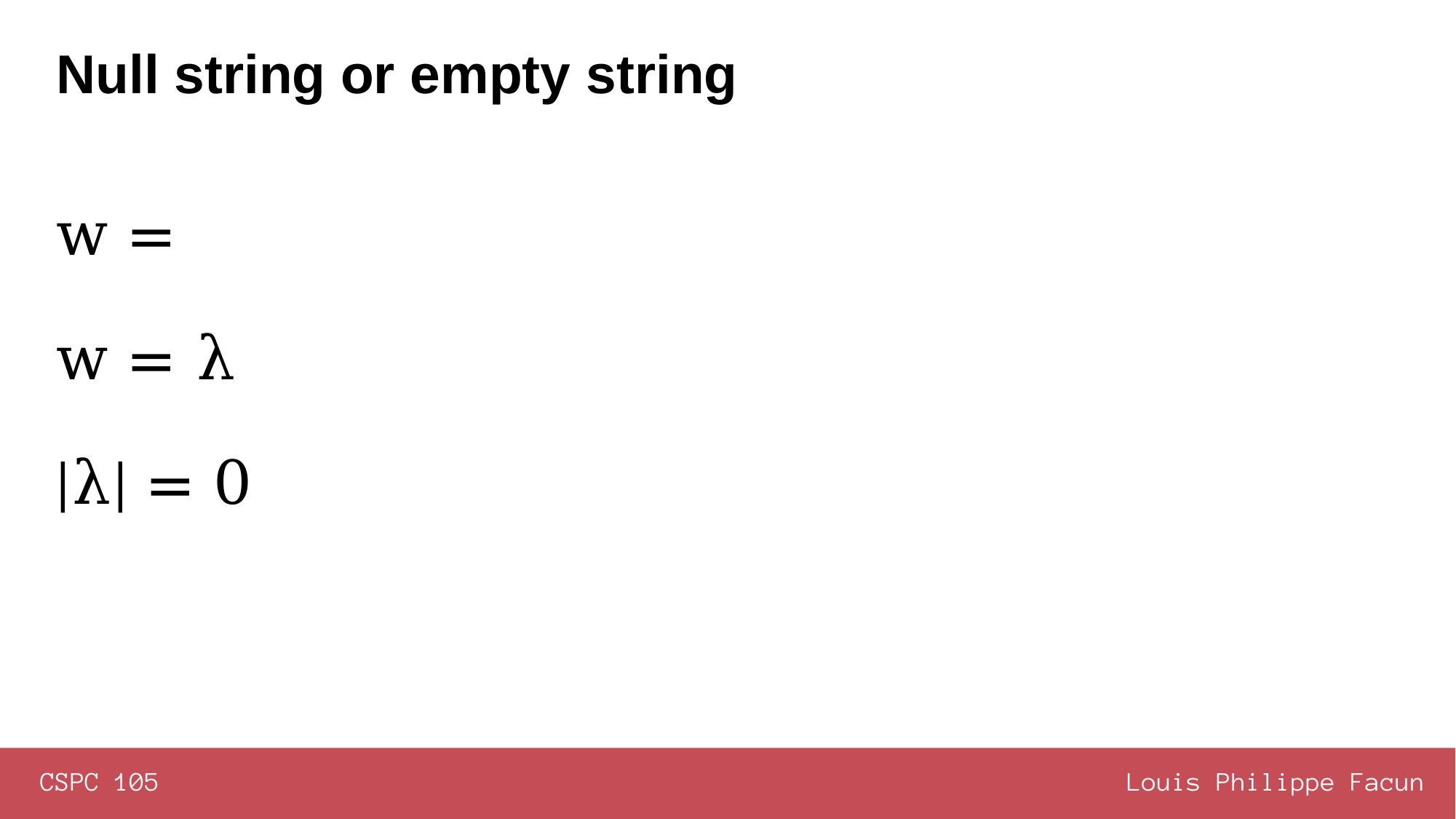

# Null string or empty string
w =
w = λ
|λ| = 0

CSPC 105
Louis Philippe Facun